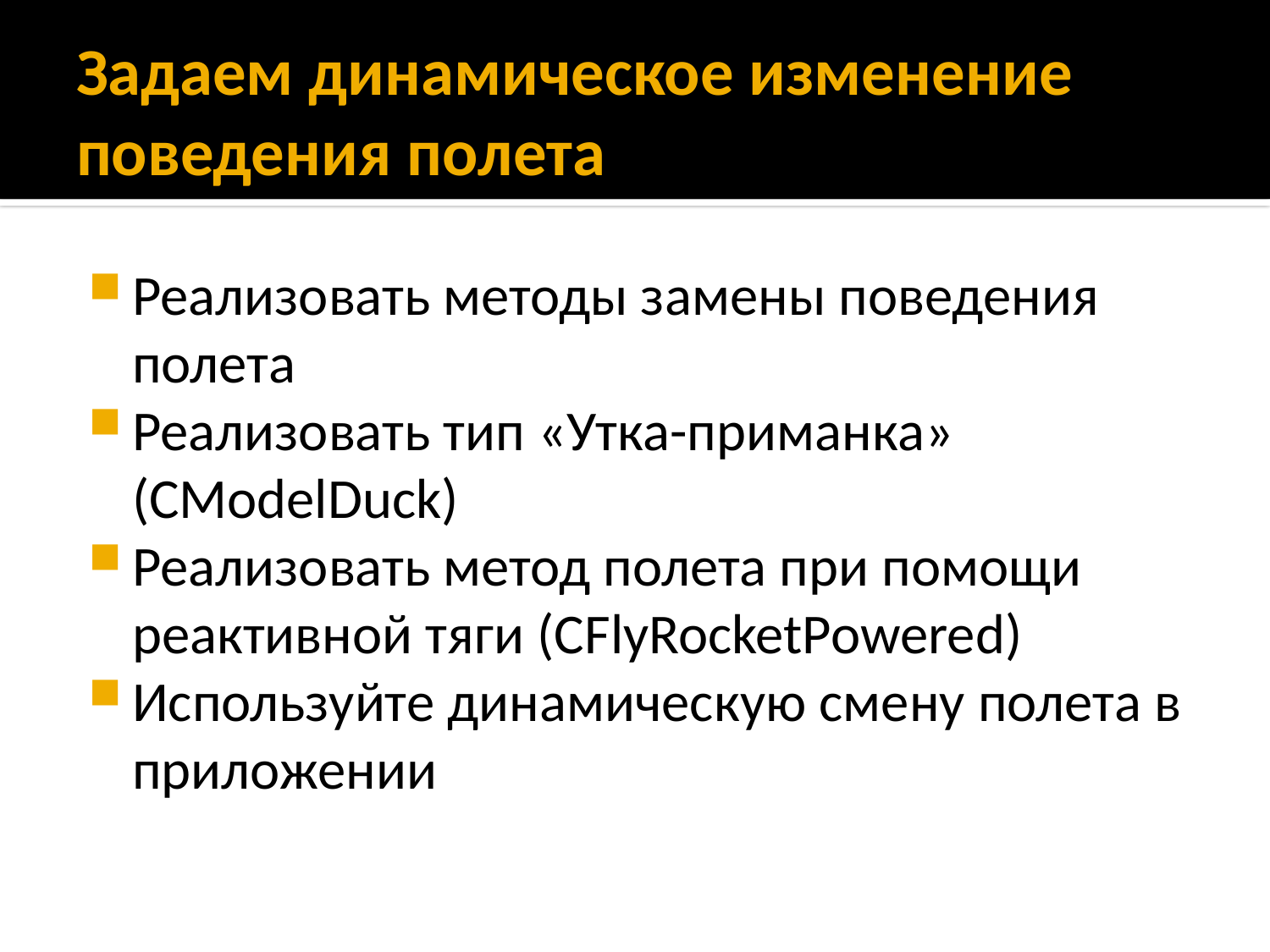

# Задаем динамическое изменение поведения полета
Реализовать методы замены поведения полета
Реализовать тип «Утка-приманка» (CModelDuck)
Реализовать метод полета при помощи реактивной тяги (CFlyRocketPowered)
Используйте динамическую смену полета в приложении